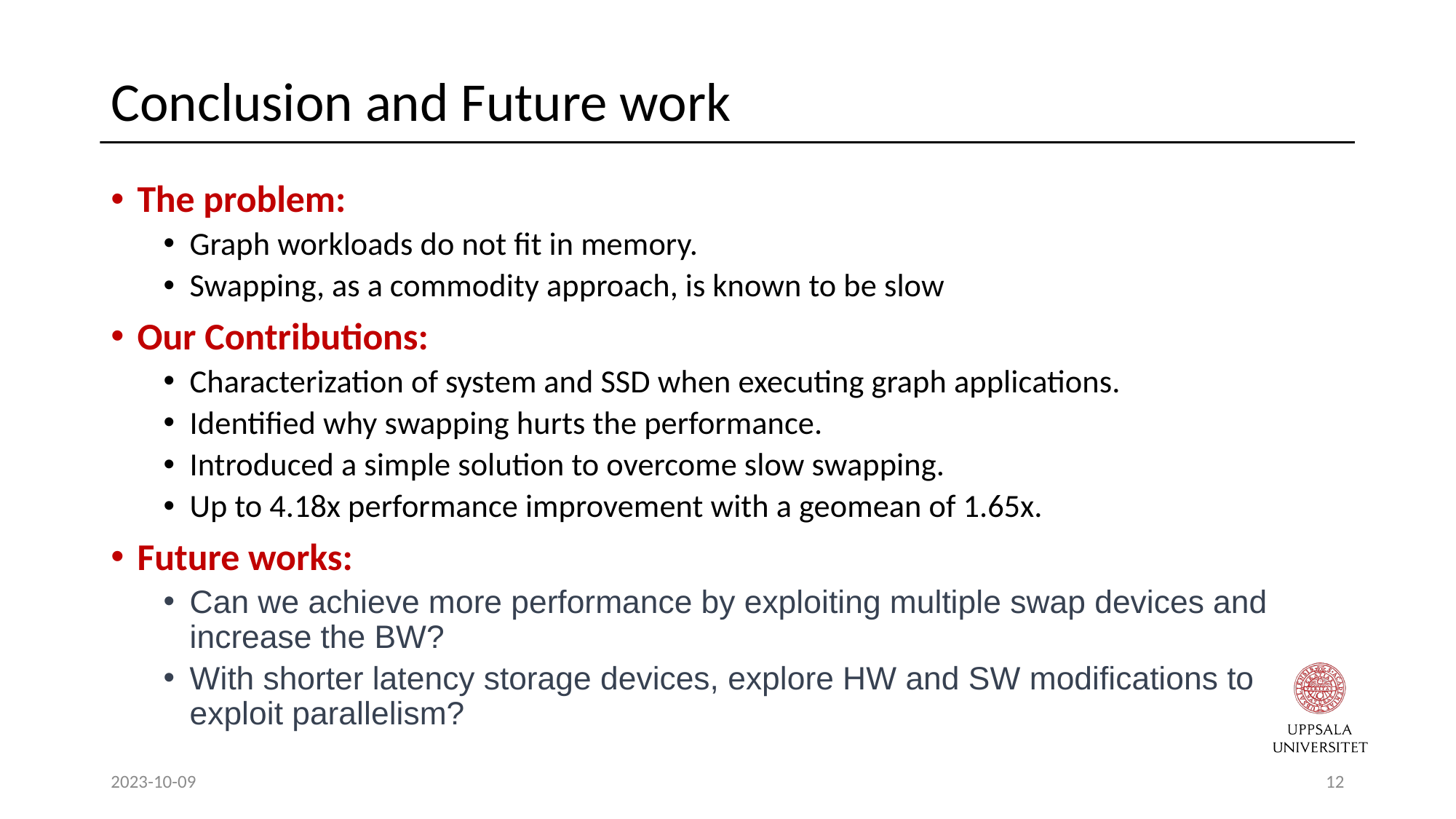

# Conclusion and Future work
The problem:
Graph workloads do not fit in memory.
Swapping, as a commodity approach, is known to be slow
Our Contributions:
Characterization of system and SSD when executing graph applications.
Identified why swapping hurts the performance.
Introduced a simple solution to overcome slow swapping.
Up to 4.18x performance improvement with a geomean of 1.65x.
Future works:
Can we achieve more performance by exploiting multiple swap devices and increase the BW?
With shorter latency storage devices, explore HW and SW modifications to exploit parallelism?

2023-10-09
12